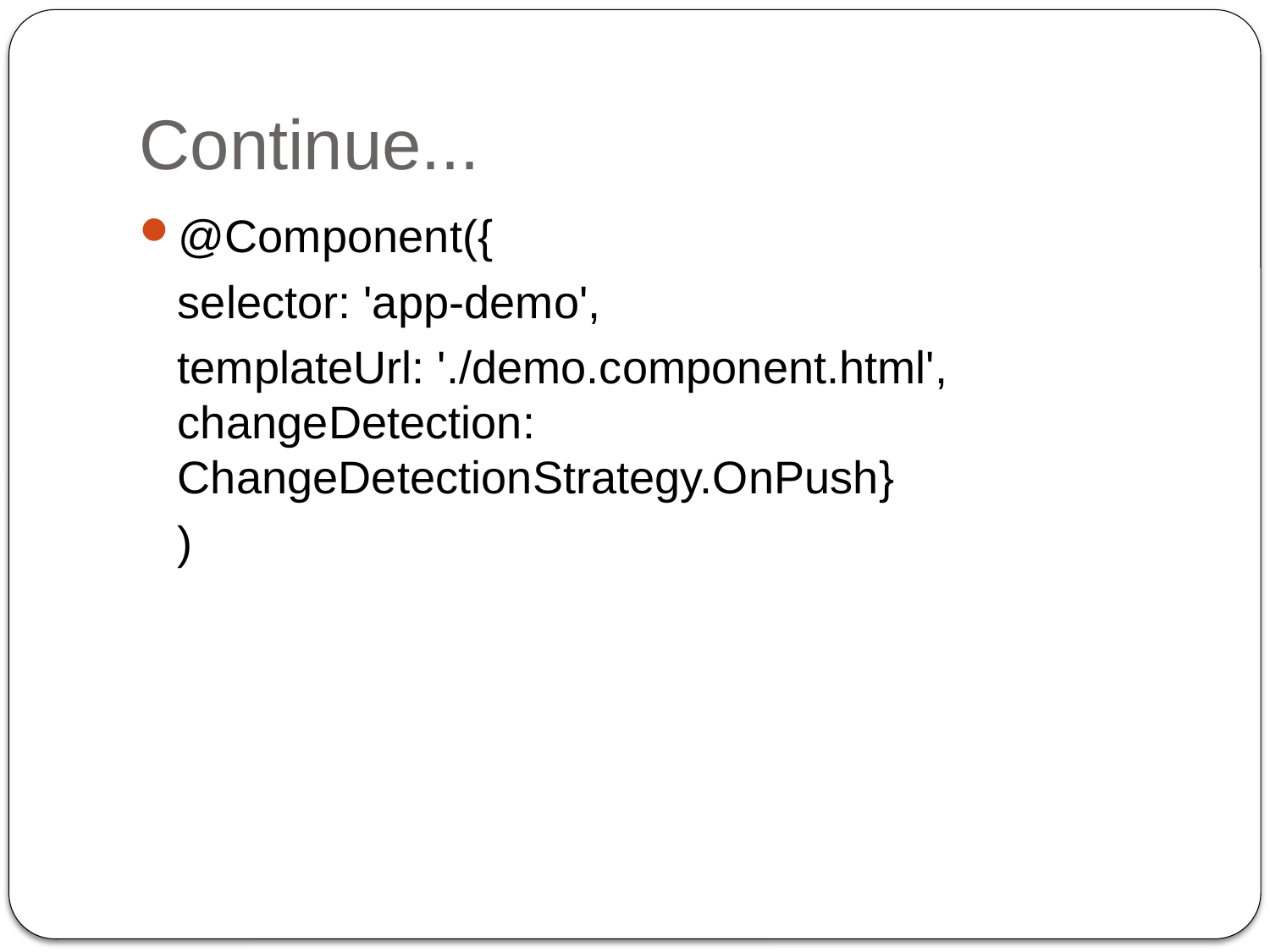

# Continue...
@Component({
	selector: 'app-demo',
	templateUrl: './demo.component.html', changeDetection: ChangeDetectionStrategy.OnPush}
	)